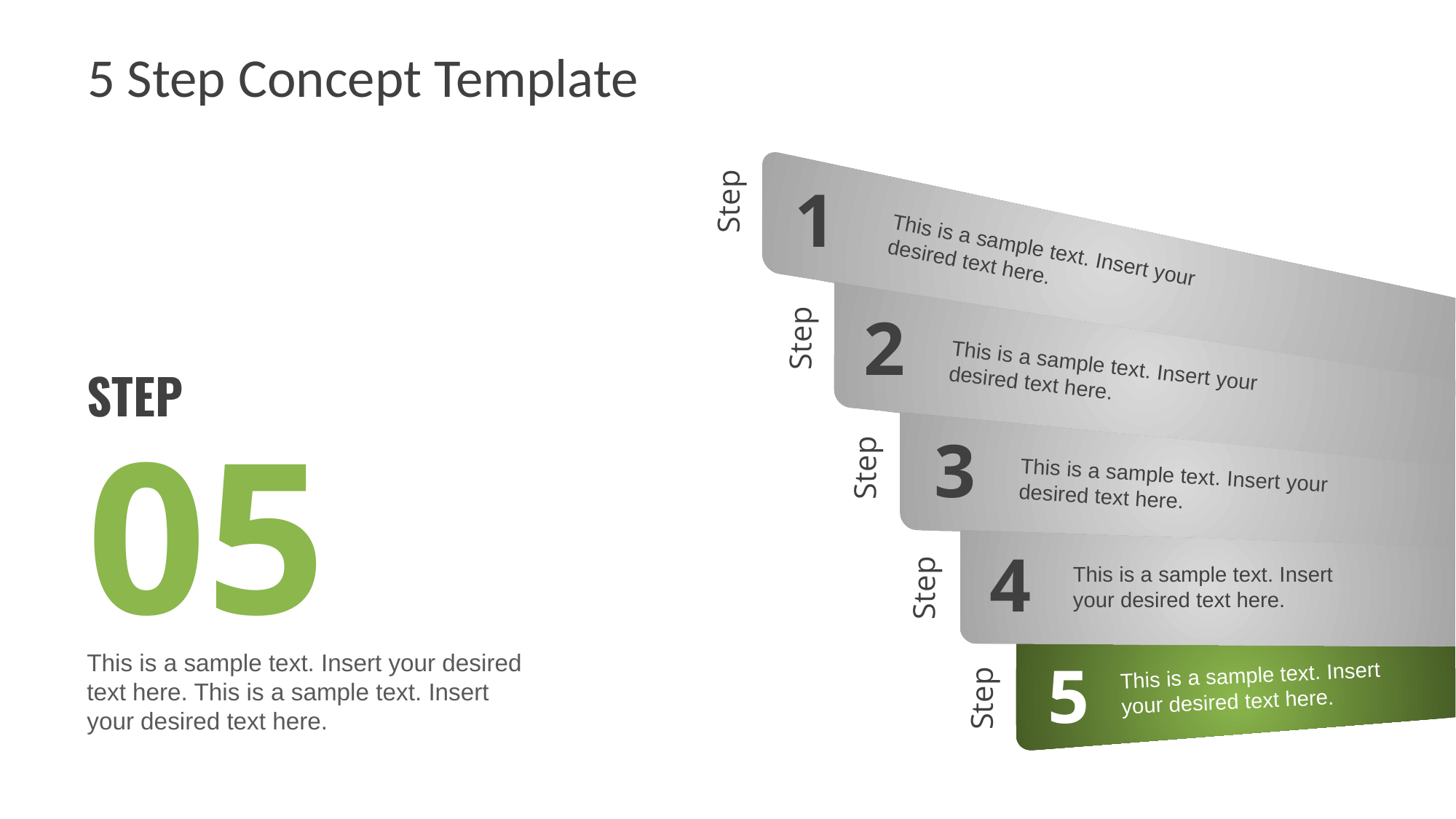

# 5 Step Concept Template

1
Step
This is a sample text. Insert your desired text here.

2
Step
This is a sample text. Insert your desired text here.
STEP

3
Step
05
This is a sample text. Insert your desired text here.

4
This is a sample text. Insert your desired text here.
Step
This is a sample text. Insert your desired text here. This is a sample text. Insert your desired text here.

5
This is a sample text. Insert your desired text here.
Step